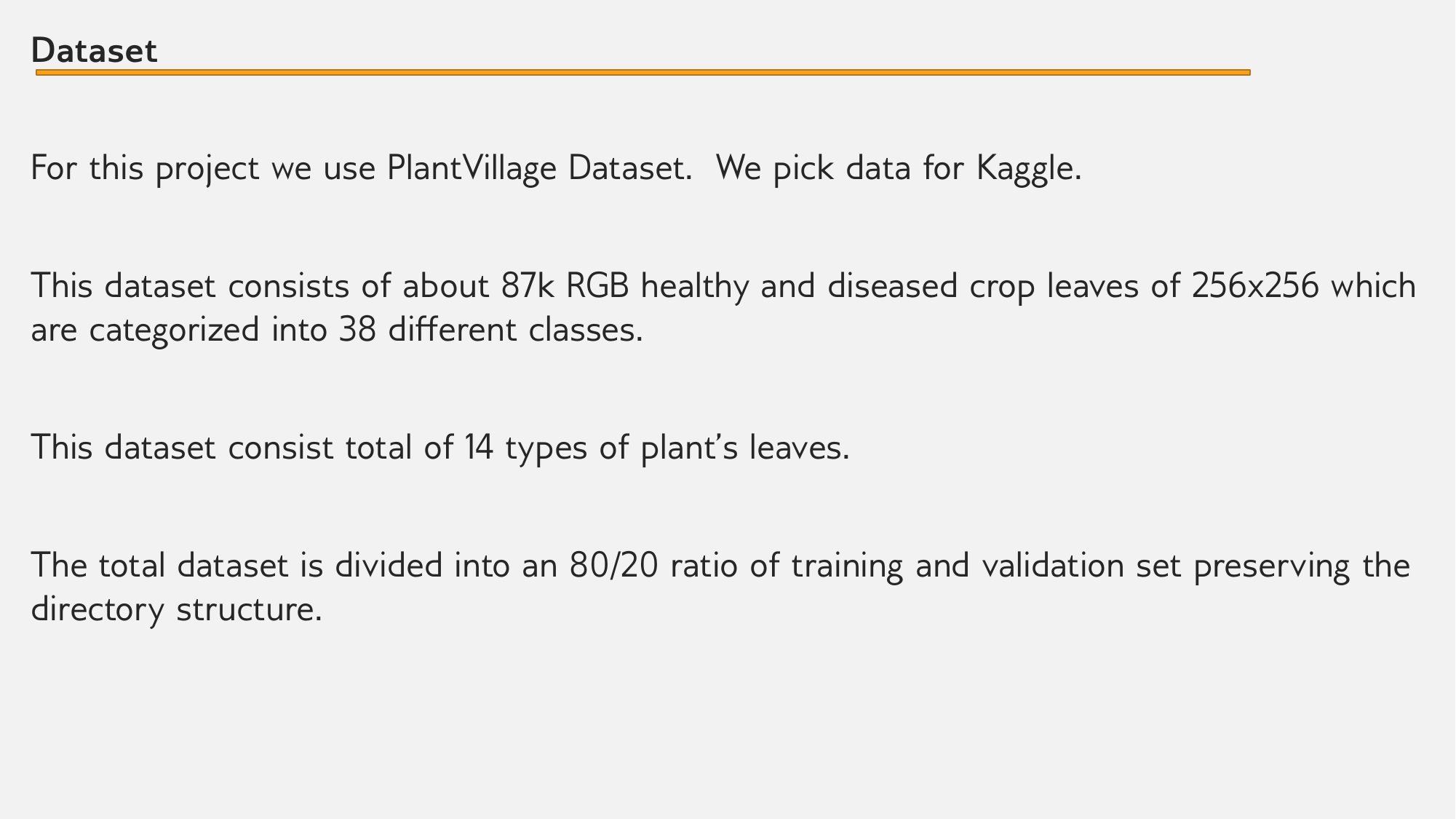

Dataset

For this project we use PlantVillage Dataset.  We pick data for Kaggle.

This dataset consists of about 87k RGB healthy and diseased crop leaves of 256x256 which are categorized into 38 different classes.

This dataset consist total of 14 types of plant’s leaves.

The total dataset is divided into an 80/20 ratio of training and validation set preserving the directory structure.